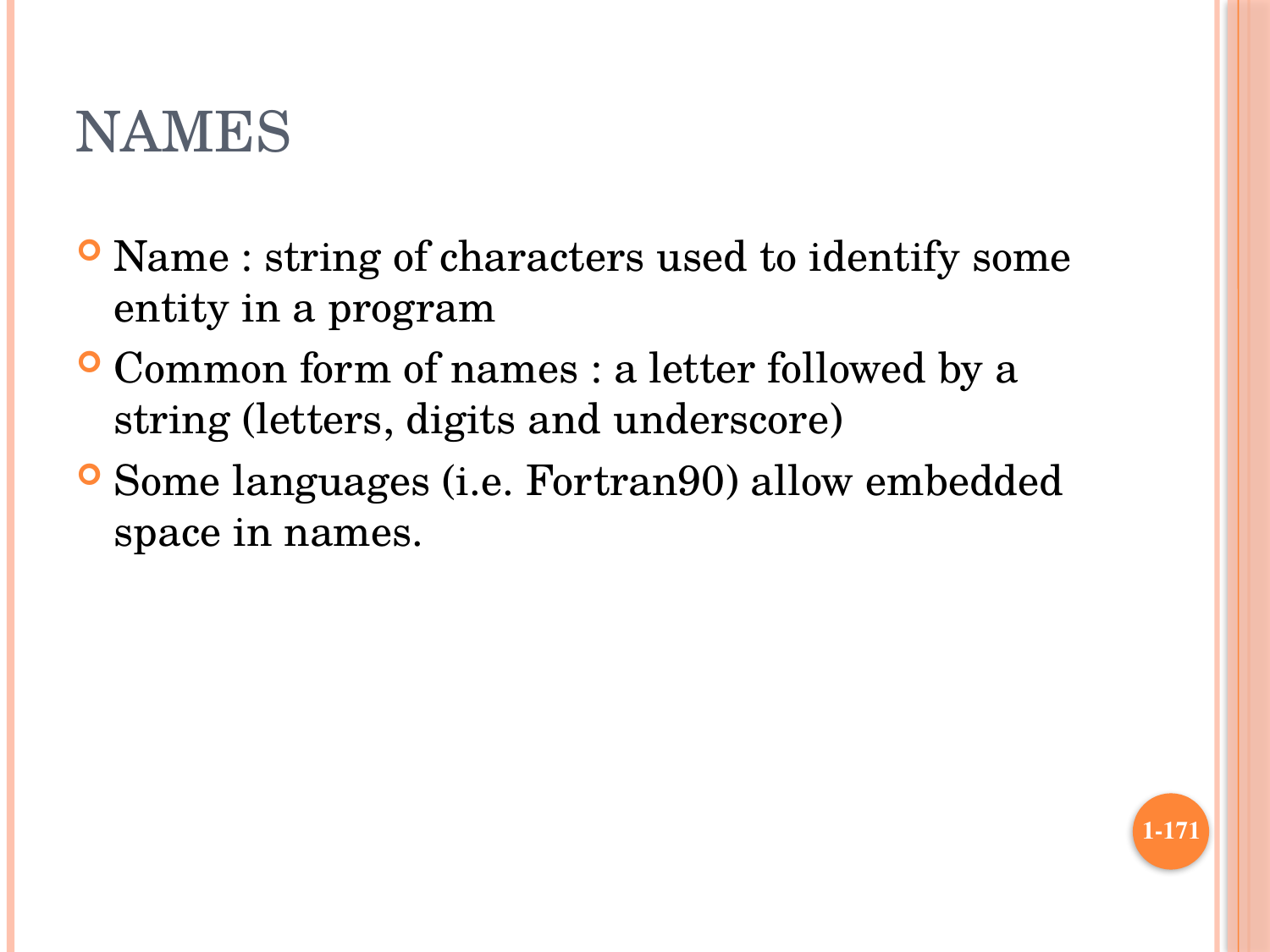

# Names
Name : string of characters used to identify some entity in a program
Common form of names : a letter followed by a string (letters, digits and underscore)
Some languages (i.e. Fortran90) allow embedded space in names.

1-171